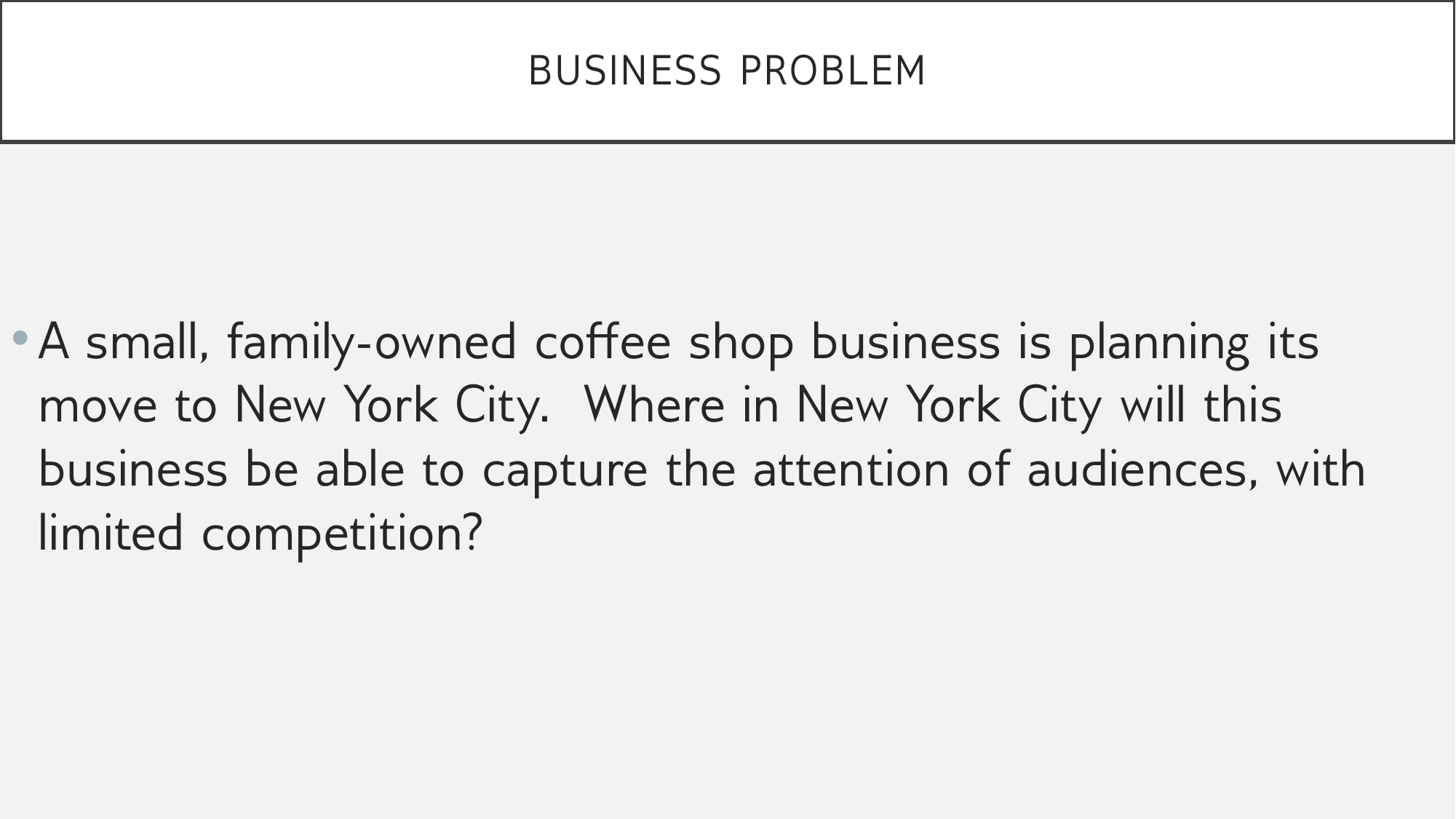

# Business Problem

A small, family-owned coffee shop business is planning its move to New York City.  Where in New York City will this business be able to capture the attention of audiences, with limited competition?